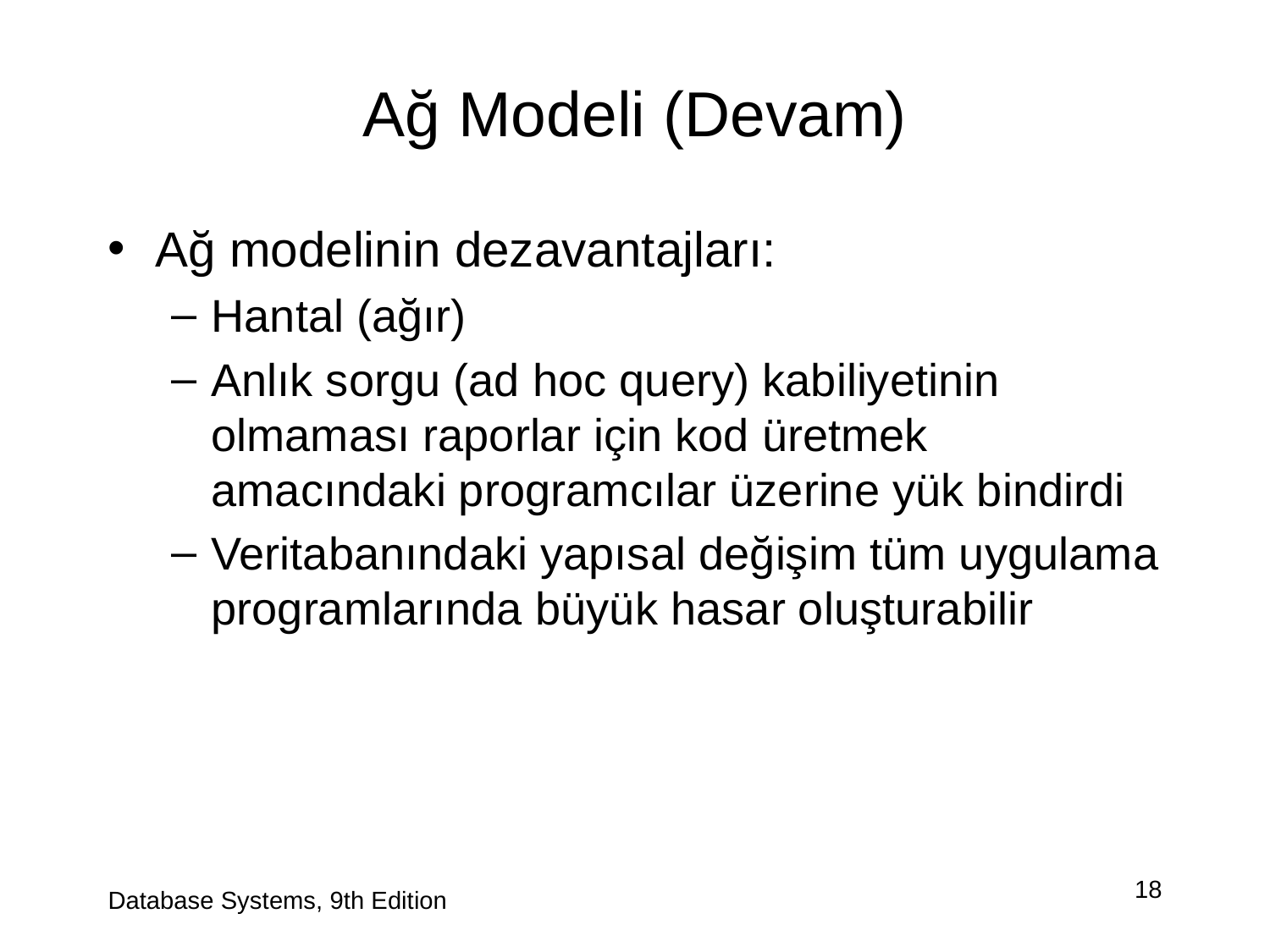

# Ağ Modeli (Devam)
Ağ modelinin dezavantajları:
Hantal (ağır)
Anlık sorgu (ad hoc query) kabiliyetinin olmaması raporlar için kod üretmek amacındaki programcılar üzerine yük bindirdi
Veritabanındaki yapısal değişim tüm uygulama programlarında büyük hasar oluşturabilir
Database Systems, 9th Edition